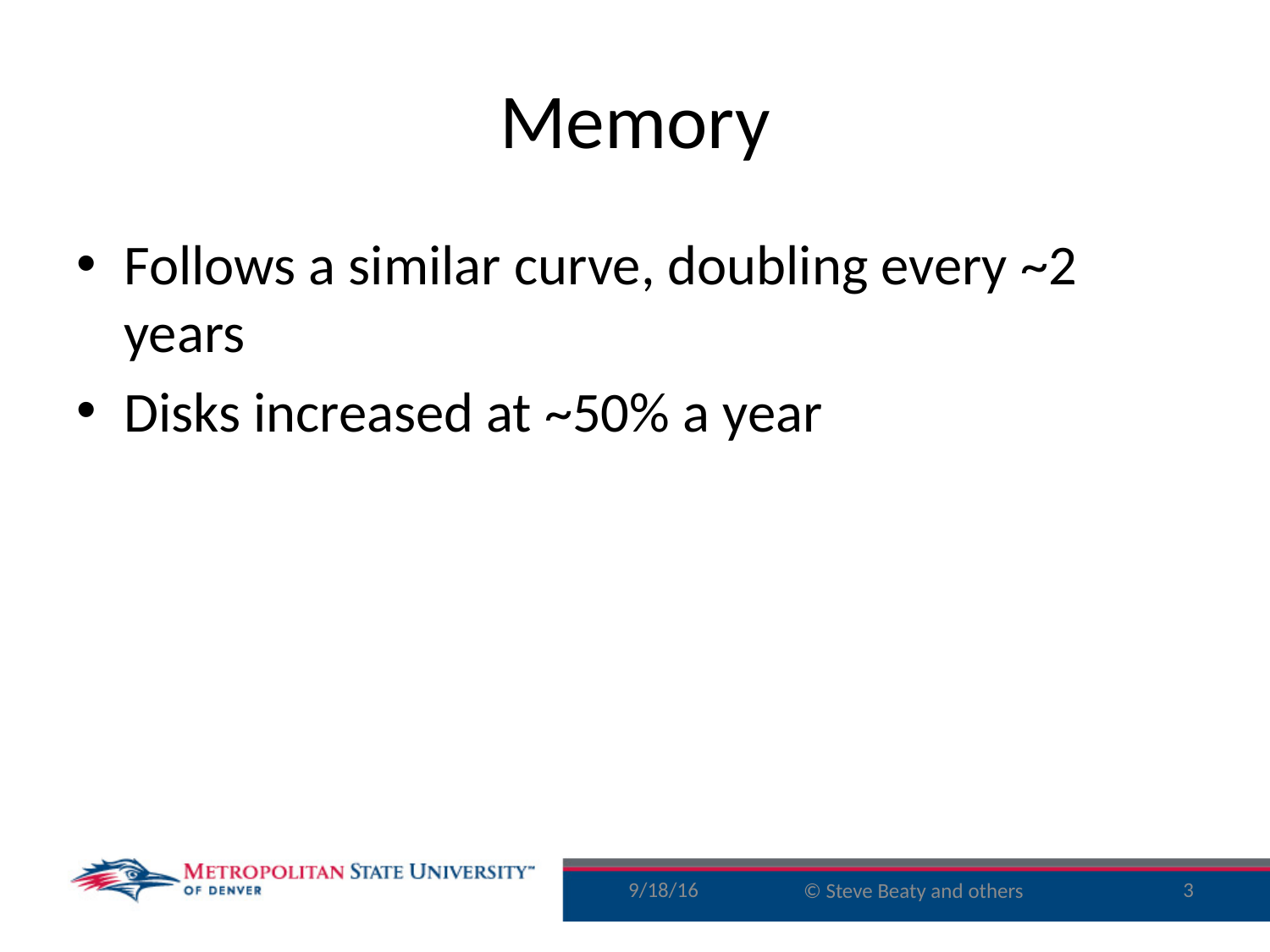

# Memory
Follows a similar curve, doubling every ~2 years
Disks increased at ~50% a year
9/18/16
3
© Steve Beaty and others